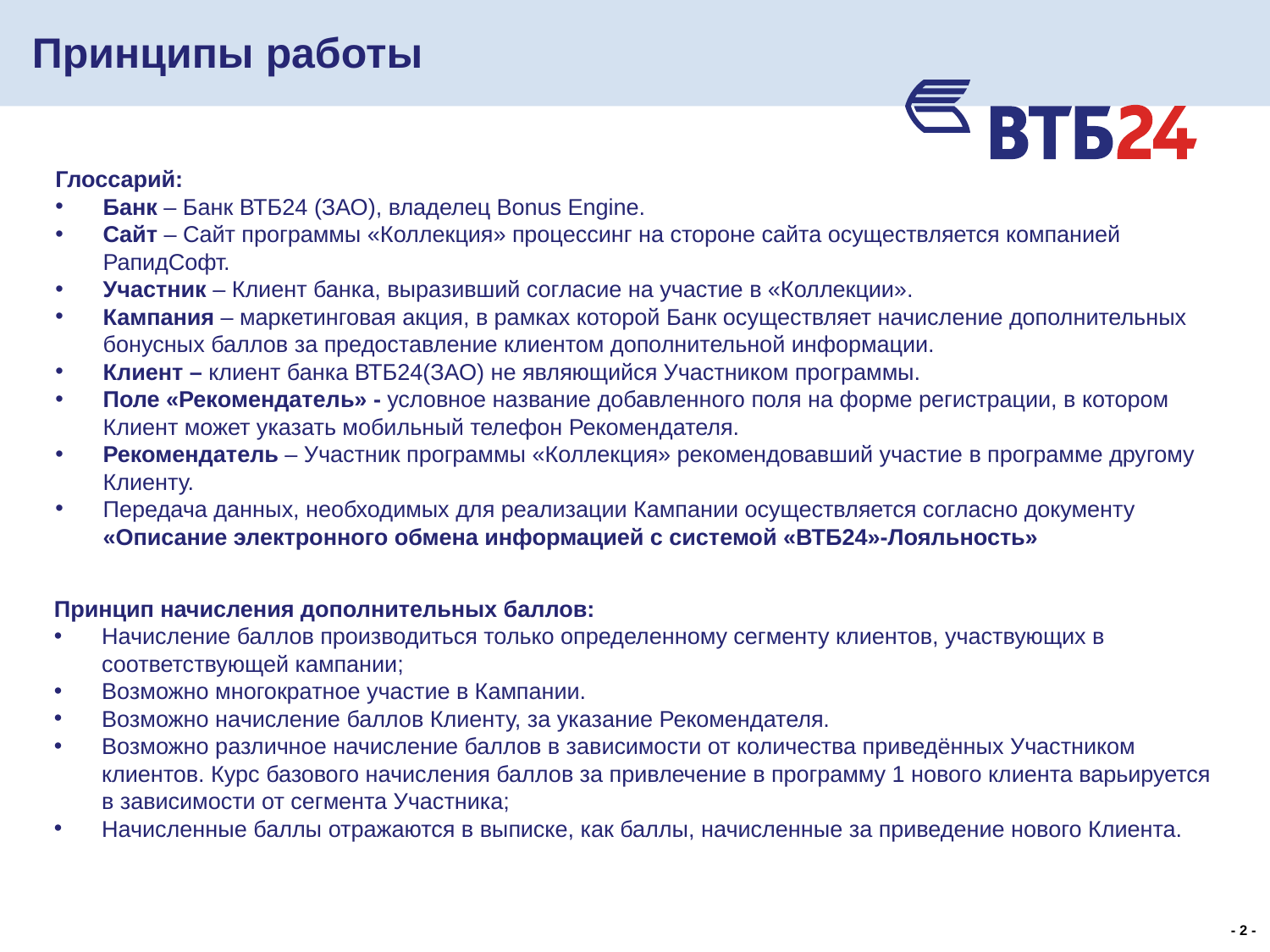

Принципы работы
Глоссарий:
Банк – Банк ВТБ24 (ЗАО), владелец Bonus Engine.
Сайт – Сайт программы «Коллекция» процессинг на стороне сайта осуществляется компанией РапидСофт.
Участник – Клиент банка, выразивший согласие на участие в «Коллекции».
Кампания – маркетинговая акция, в рамках которой Банк осуществляет начисление дополнительных бонусных баллов за предоставление клиентом дополнительной информации.
Клиент – клиент банка ВТБ24(ЗАО) не являющийся Участником программы.
Поле «Рекомендатель» - условное название добавленного поля на форме регистрации, в котором Клиент может указать мобильный телефон Рекомендателя.
Рекомендатель – Участник программы «Коллекция» рекомендовавший участие в программе другому Клиенту.
Передача данных, необходимых для реализации Кампании осуществляется согласно документу «Описание электронного обмена информацией с системой «ВТБ24»-Лояльность»

Принцип начисления дополнительных баллов:
Начисление баллов производиться только определенному сегменту клиентов, участвующих в соответствующей кампании;
Возможно многократное участие в Кампании.
Возможно начисление баллов Клиенту, за указание Рекомендателя.
Возможно различное начисление баллов в зависимости от количества приведённых Участником клиентов. Курс базового начисления баллов за привлечение в программу 1 нового клиента варьируется в зависимости от сегмента Участника;
Начисленные баллы отражаются в выписке, как баллы, начисленные за приведение нового Клиента.
 - 2 -